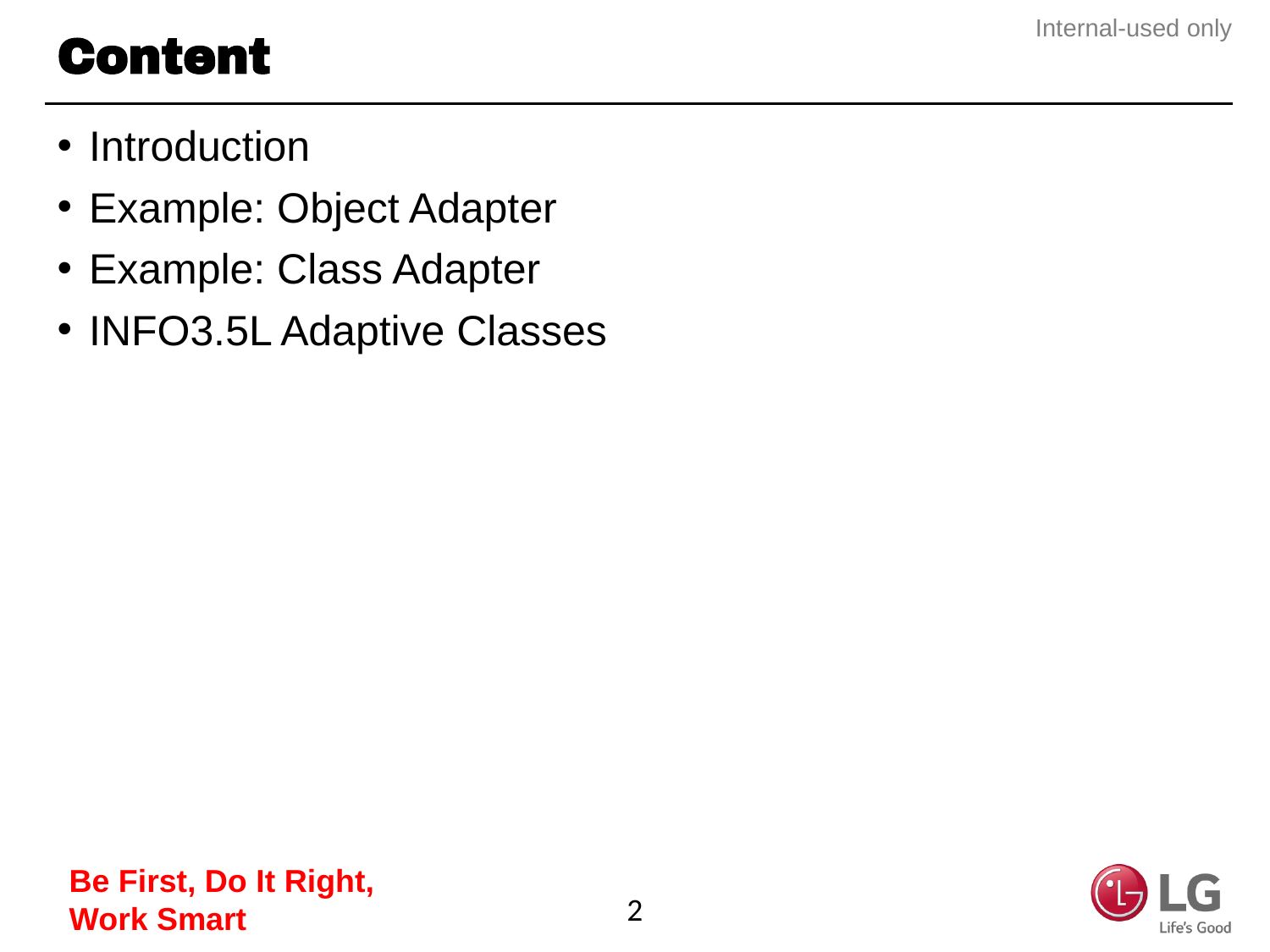

# Content
Introduction
Example: Object Adapter
Example: Class Adapter
INFO3.5L Adaptive Classes
2